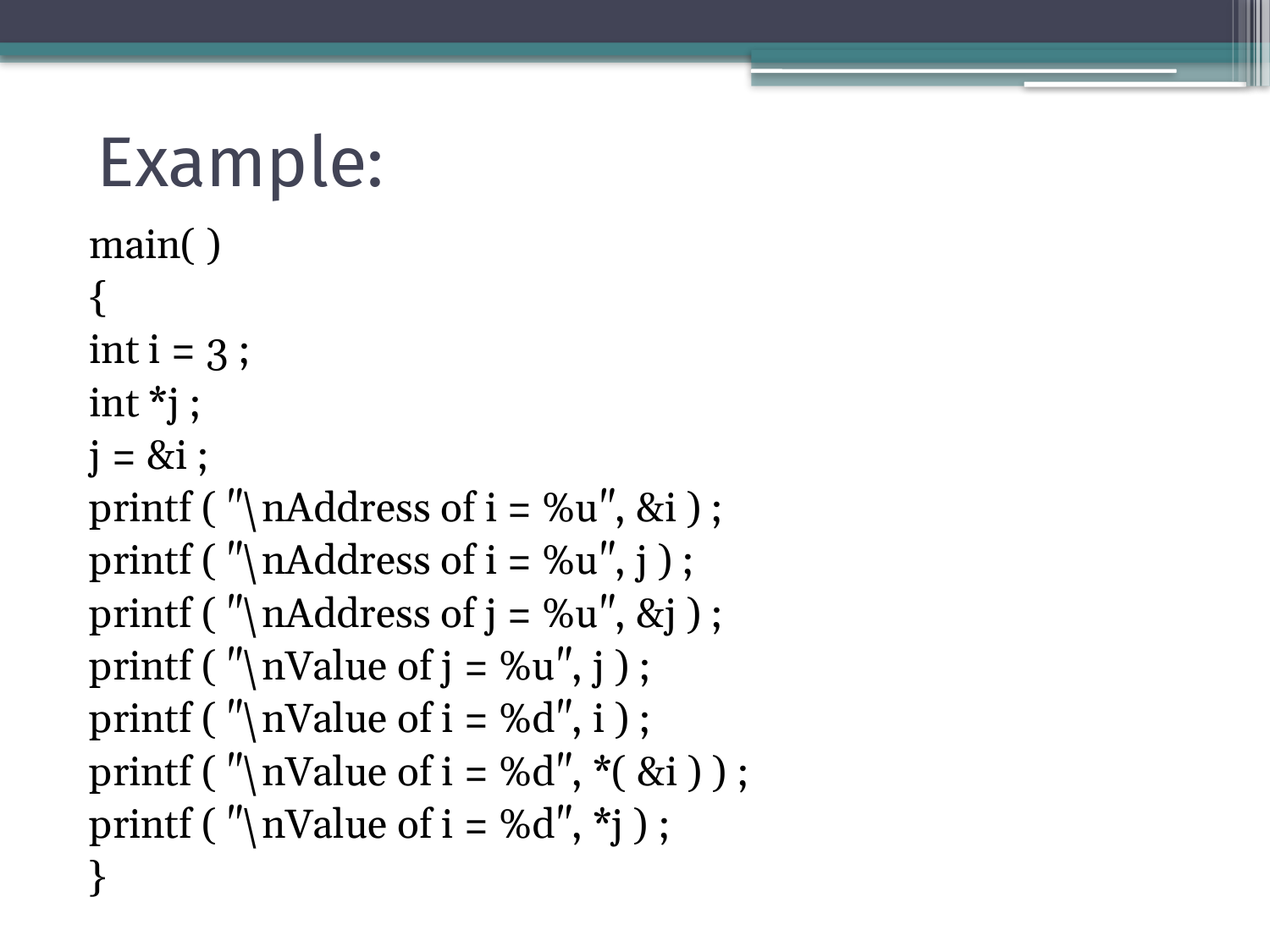

# Example:
main( )
{
int i = 3 ;
int *j ;
j = &i ;
printf ( "\nAddress of i = %u", &i ) ;
printf ( "\nAddress of i = %u", j ) ;
printf ( "\nAddress of j = %u", &j ) ;
printf ( "\nValue of j = %u", j ) ;
printf ( "\nValue of i = %d", i ) ;
printf ( "\nValue of i = %d", *( &i ) ) ;
printf ( "\nValue of i = %d", *j ) ;
}